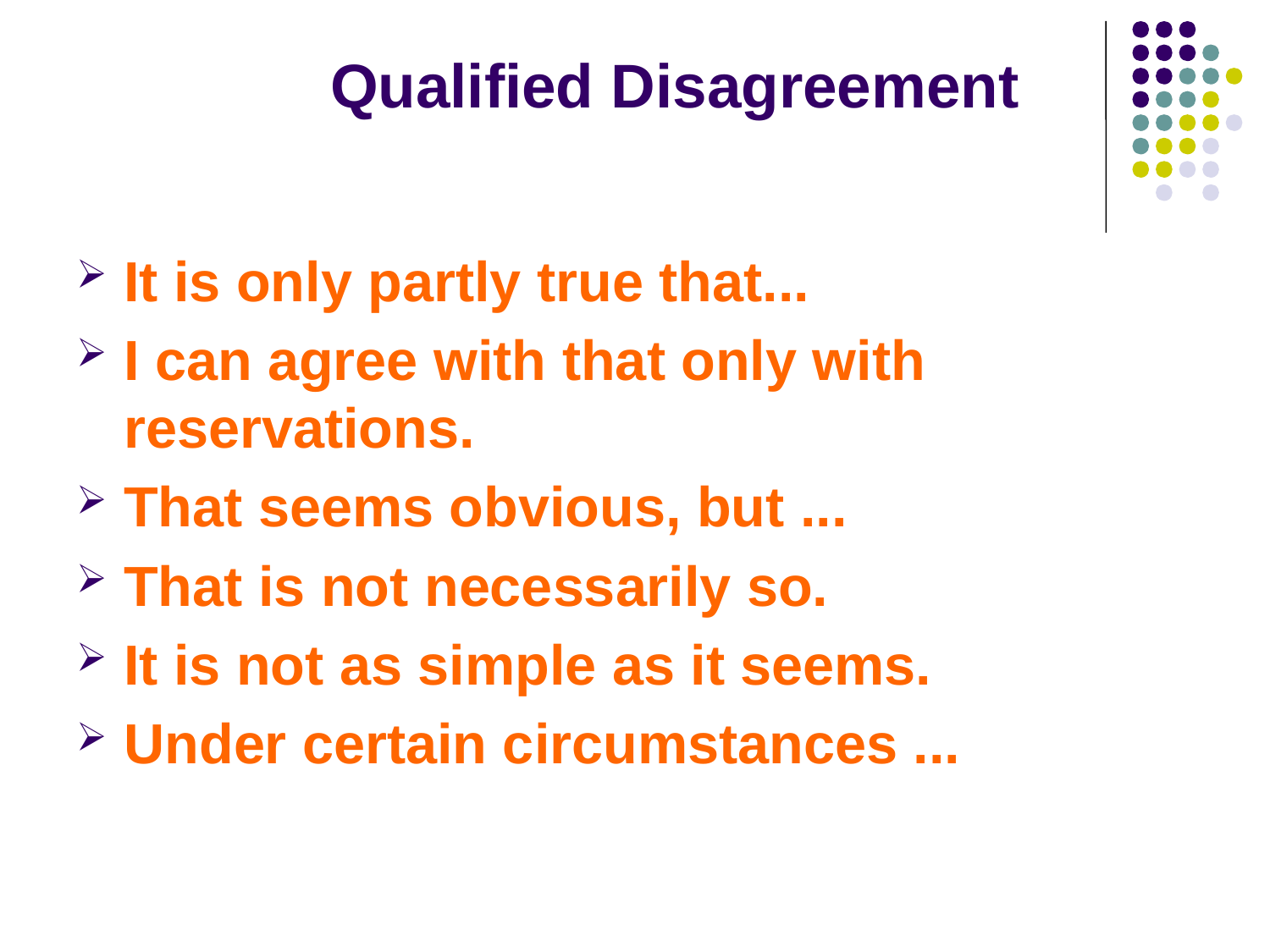

# Qualified Disagreement
It is only partly true that...
I can agree with that only with reservations.
That seems obvious, but ...
That is not necessarily so.
It is not as simple as it seems.
Under certain circumstances ...